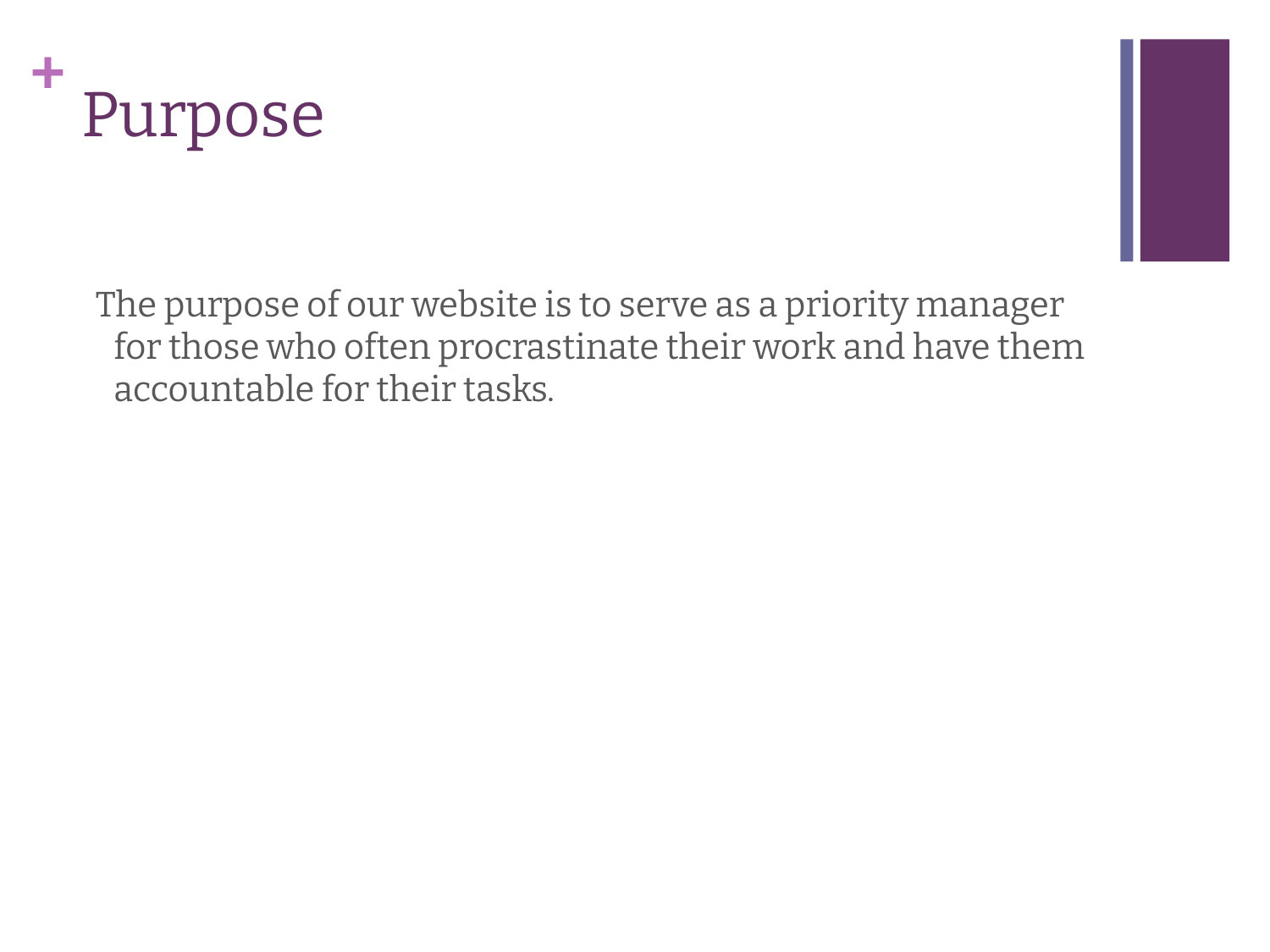

# Purpose
The purpose of our website is to serve as a priority manager for those who often procrastinate their work and have them accountable for their tasks.